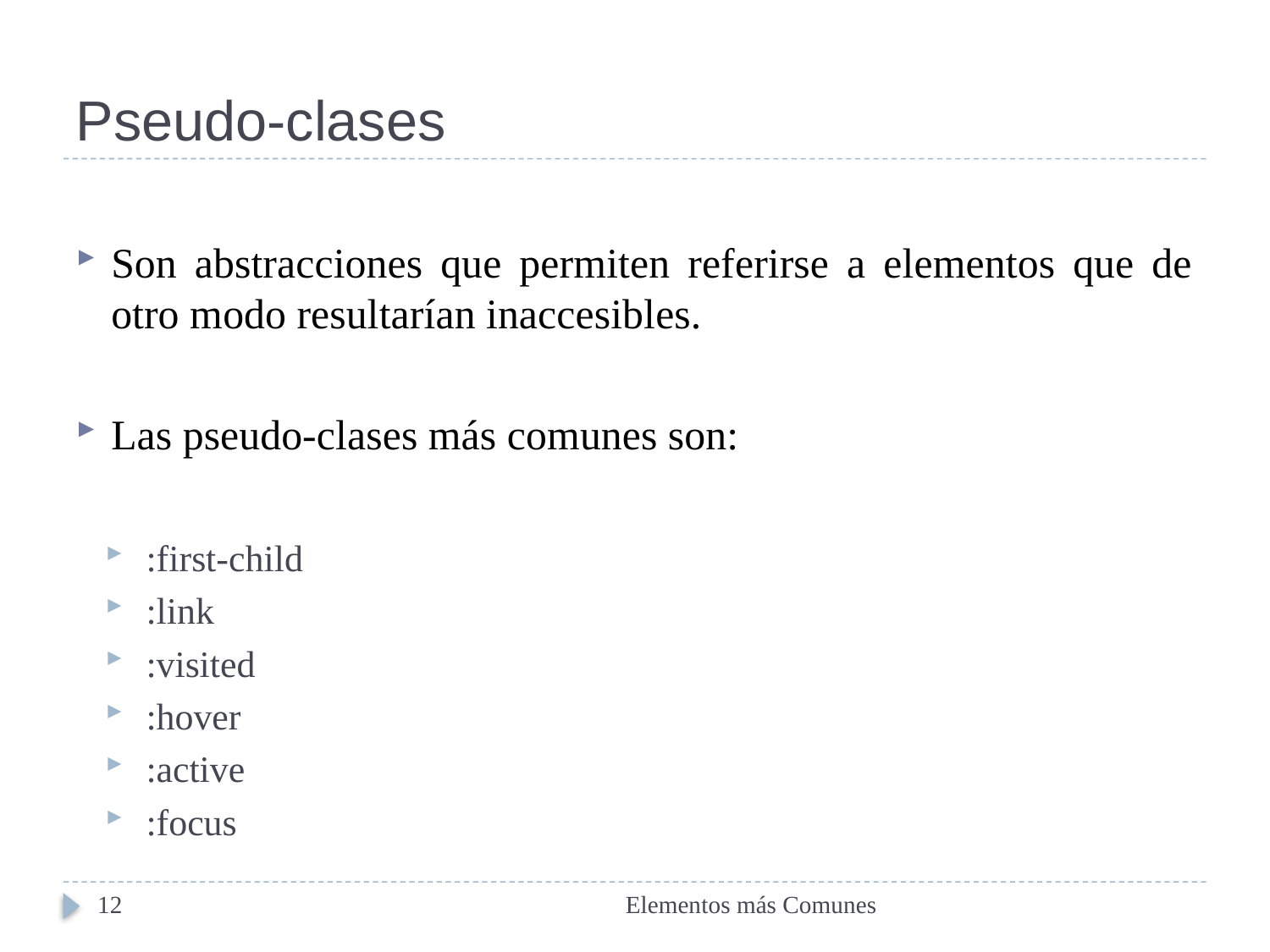

# Pseudo-clases

Son abstracciones que permiten referirse a elementos que de otro modo resultarían inaccesibles.

Las pseudo-clases más comunes son:

:first-child
:link
:visited
:hover
:active
:focus

12
Elementos más Comunes